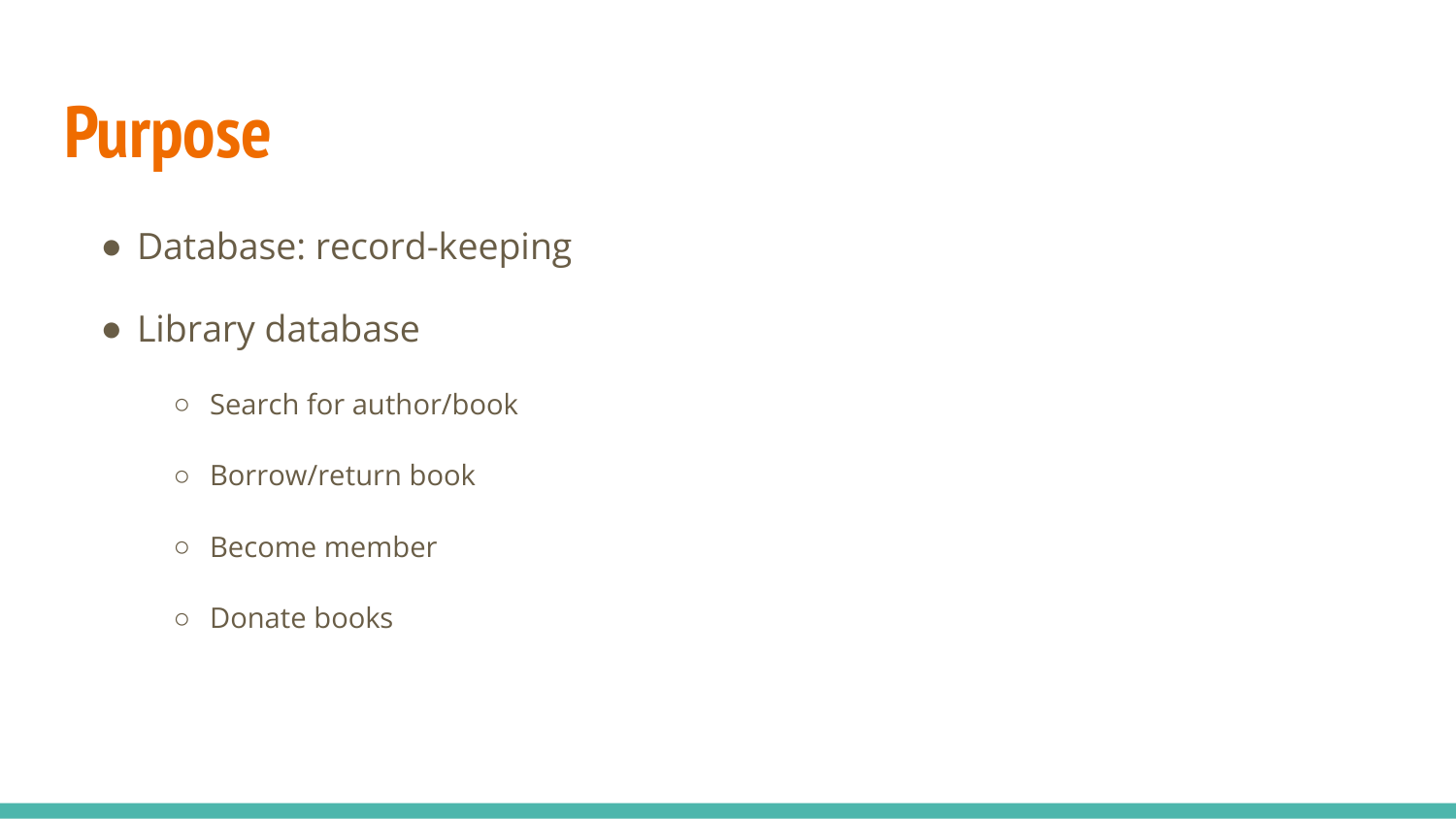

# Purpose
Database: record-keeping
Library database
Search for author/book
Borrow/return book
Become member
Donate books